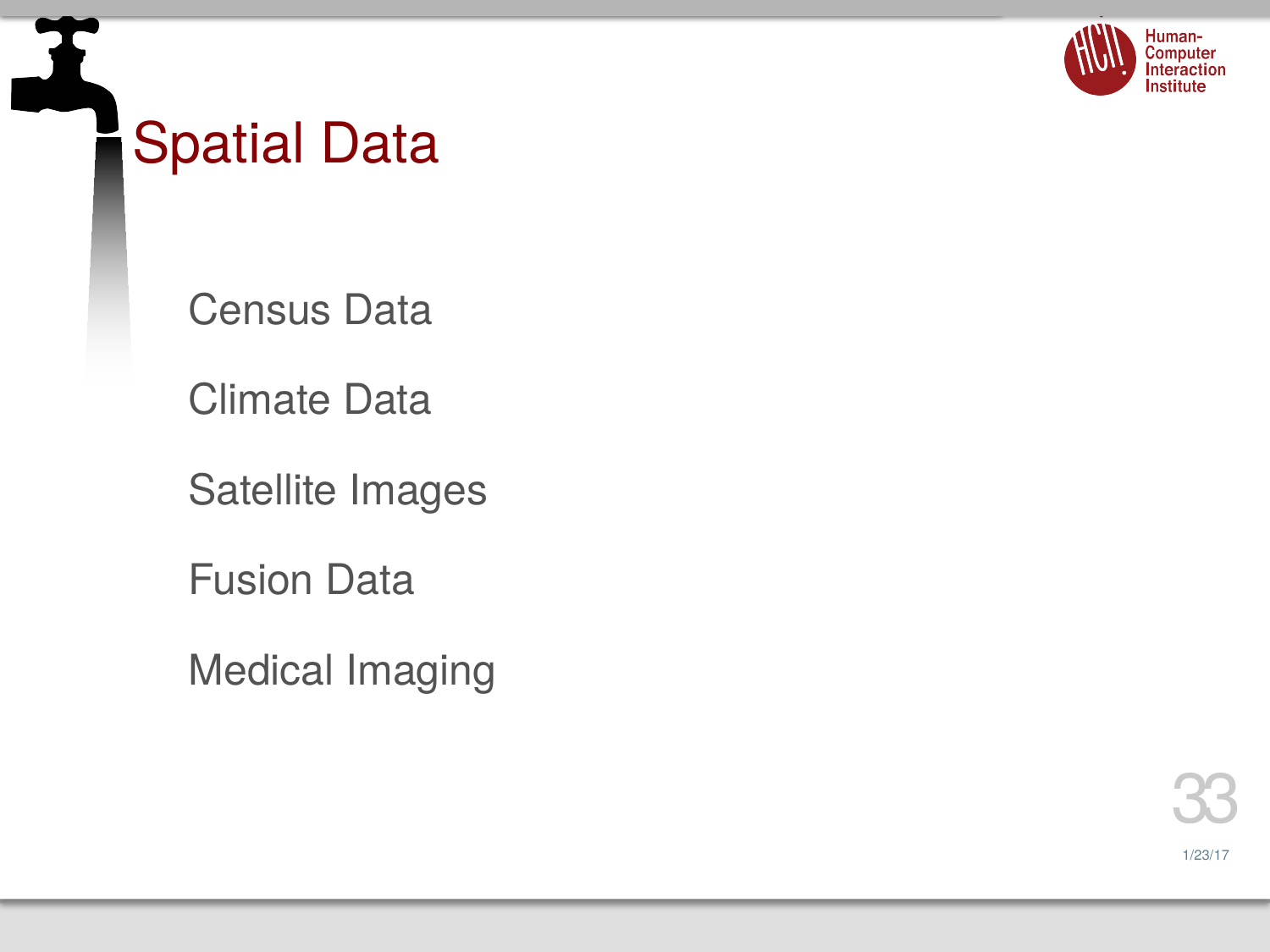

# Spatial Data
Census Data
Climate Data
Satellite Images
Fusion Data
Medical Imaging

33
1/23/17